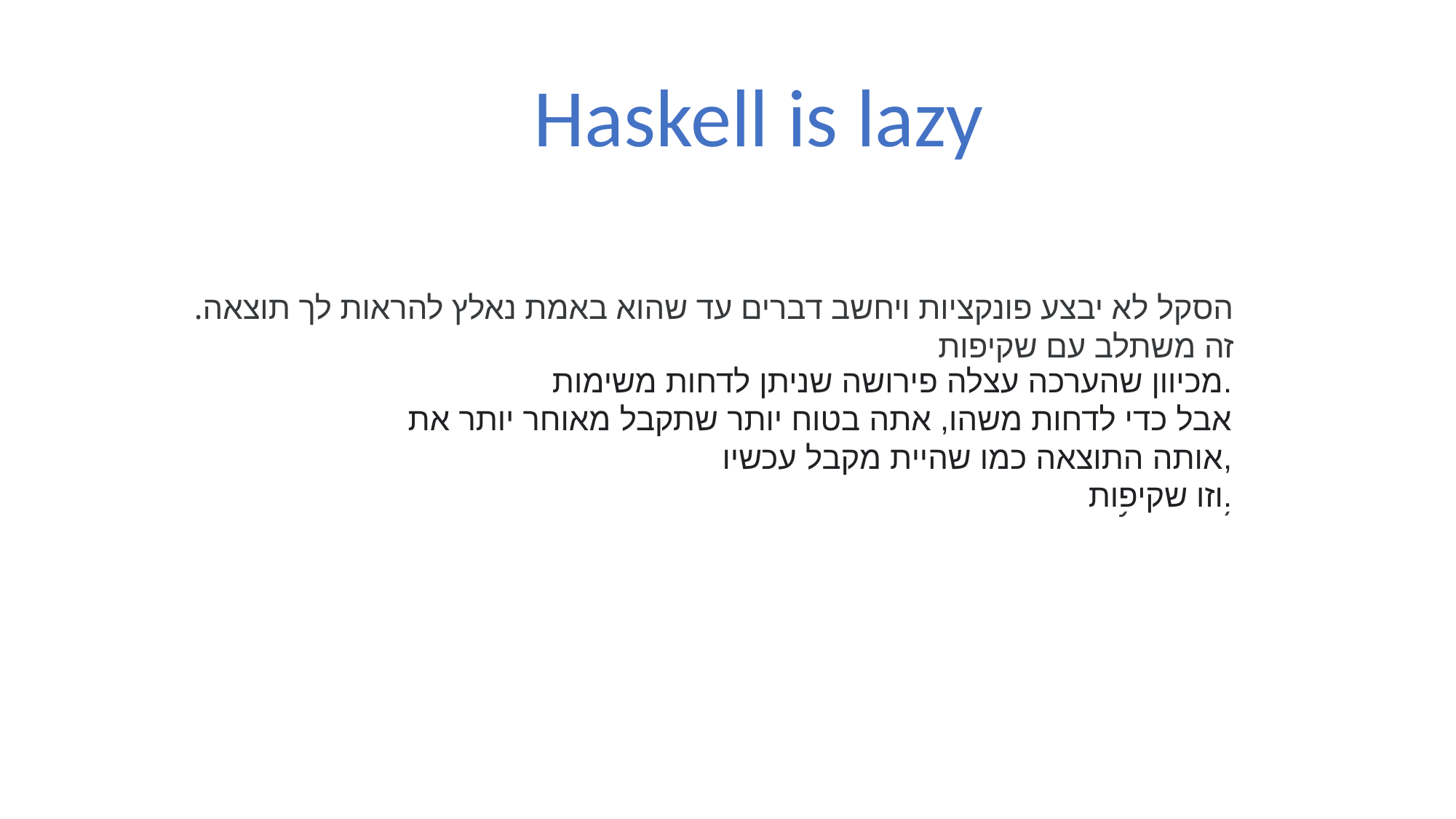

Haskell is lazy

הסקל לא יבצע פונקציות ויחשב דברים עד שהוא באמת נאלץ להראות לך תוצאה. זה משתלב עם שקיפות

(Call by name
מכיוון שהערכה עצלה פירושה שניתן לדחות משימות.
אבל כדי לדחות משהו, אתה בטוח יותר שתקבל מאוחר יותר את אותה התוצאה כמו שהיית מקבל עכשיו,
וזו שקיפות.